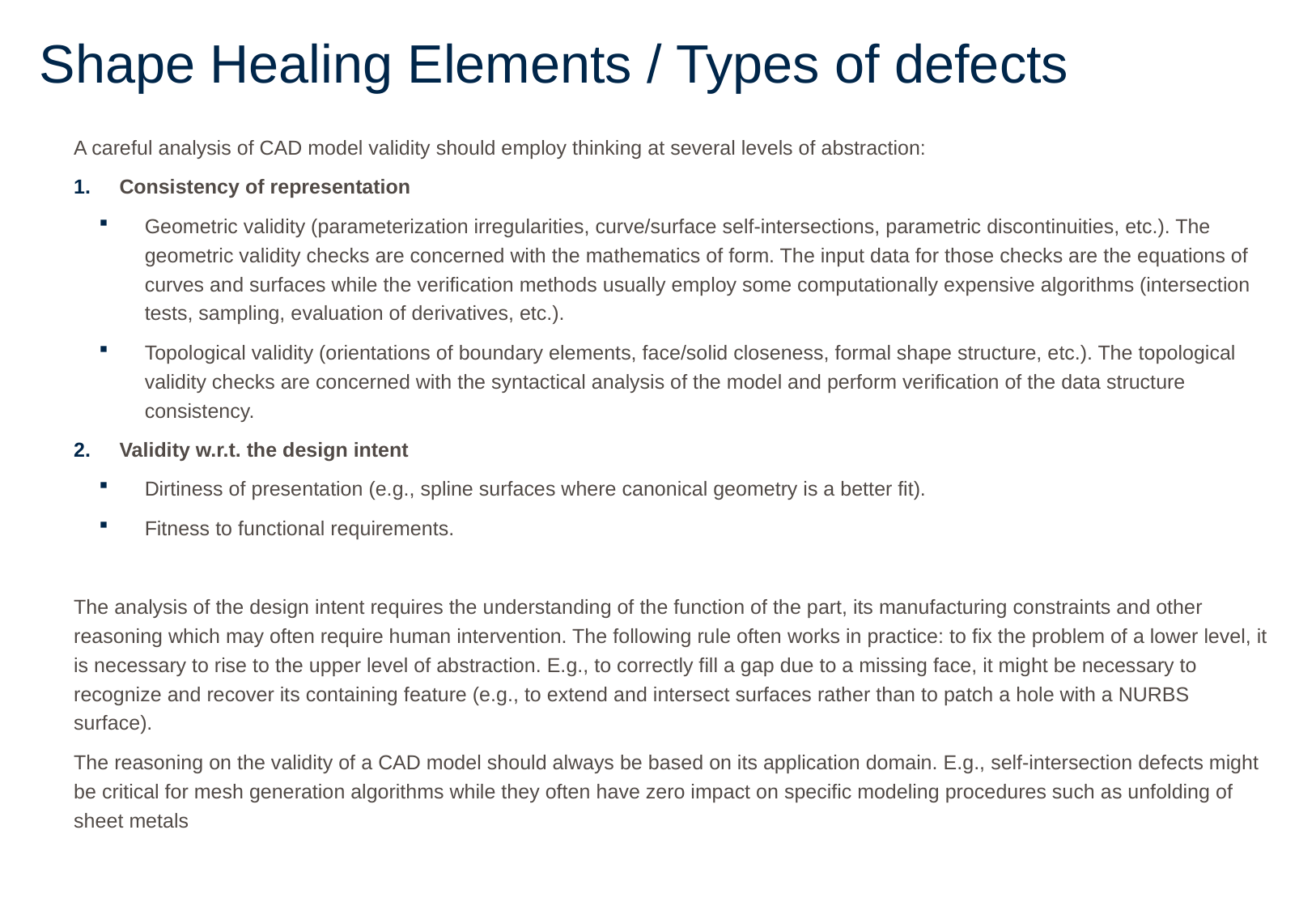

# Shape Healing Elements / Types of defects
A careful analysis of CAD model validity should employ thinking at several levels of abstraction:
Consistency of representation
Geometric validity (parameterization irregularities, curve/surface self-intersections, parametric discontinuities, etc.). The geometric validity checks are concerned with the mathematics of form. The input data for those checks are the equations of curves and surfaces while the verification methods usually employ some computationally expensive algorithms (intersection tests, sampling, evaluation of derivatives, etc.).
Topological validity (orientations of boundary elements, face/solid closeness, formal shape structure, etc.). The topological validity checks are concerned with the syntactical analysis of the model and perform verification of the data structure consistency.
Validity w.r.t. the design intent
Dirtiness of presentation (e.g., spline surfaces where canonical geometry is a better fit).
Fitness to functional requirements.

The analysis of the design intent requires the understanding of the function of the part, its manufacturing constraints and other reasoning which may often require human intervention. The following rule often works in practice: to fix the problem of a lower level, it is necessary to rise to the upper level of abstraction. E.g., to correctly fill a gap due to a missing face, it might be necessary to recognize and recover its containing feature (e.g., to extend and intersect surfaces rather than to patch a hole with a NURBS surface).
The reasoning on the validity of a CAD model should always be based on its application domain. E.g., self-intersection defects might be critical for mesh generation algorithms while they often have zero impact on specific modeling procedures such as unfolding of sheet metals